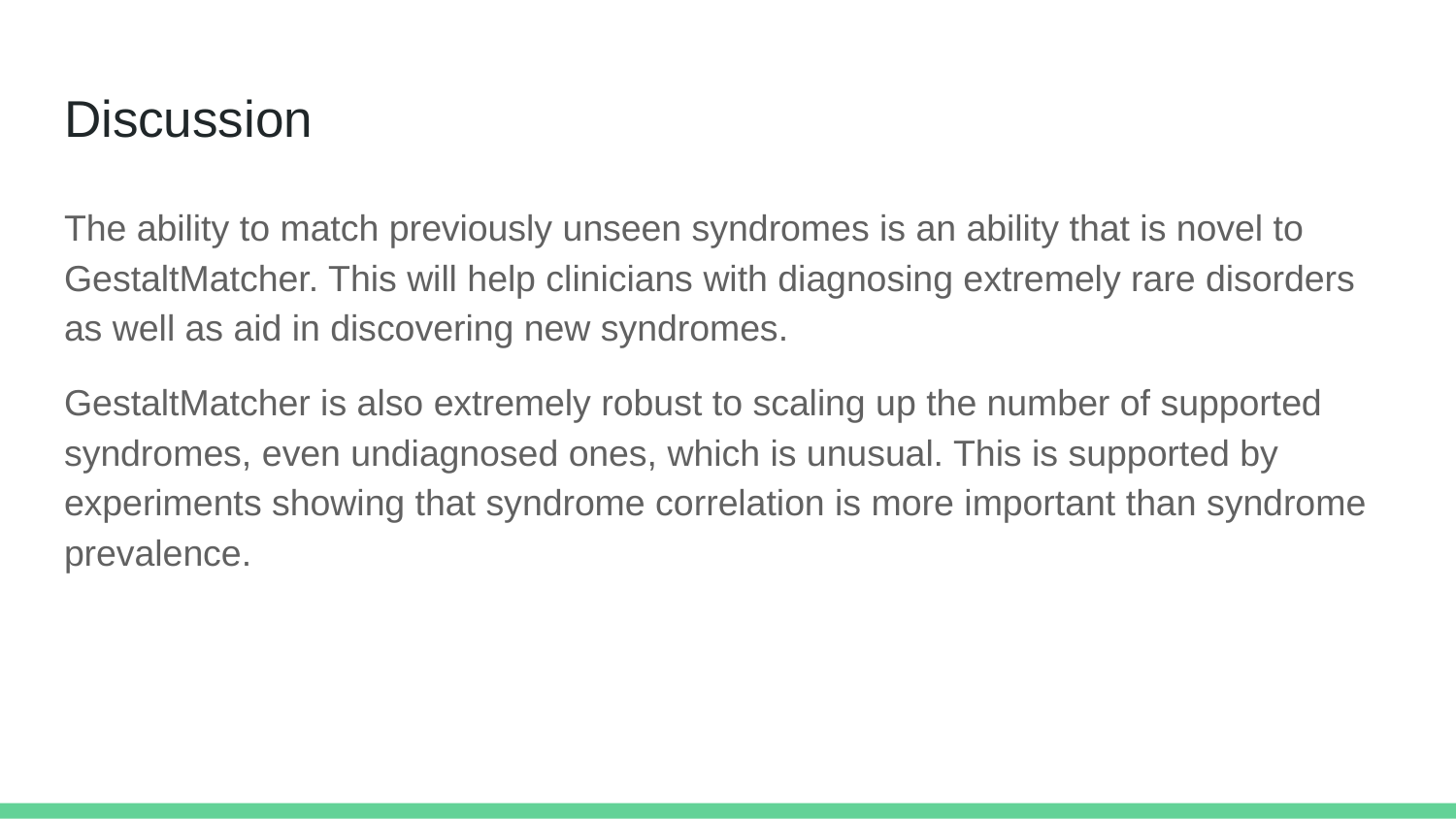

# Discussion
The ability to match previously unseen syndromes is an ability that is novel to GestaltMatcher. This will help clinicians with diagnosing extremely rare disorders as well as aid in discovering new syndromes.
GestaltMatcher is also extremely robust to scaling up the number of supported syndromes, even undiagnosed ones, which is unusual. This is supported by experiments showing that syndrome correlation is more important than syndrome prevalence.